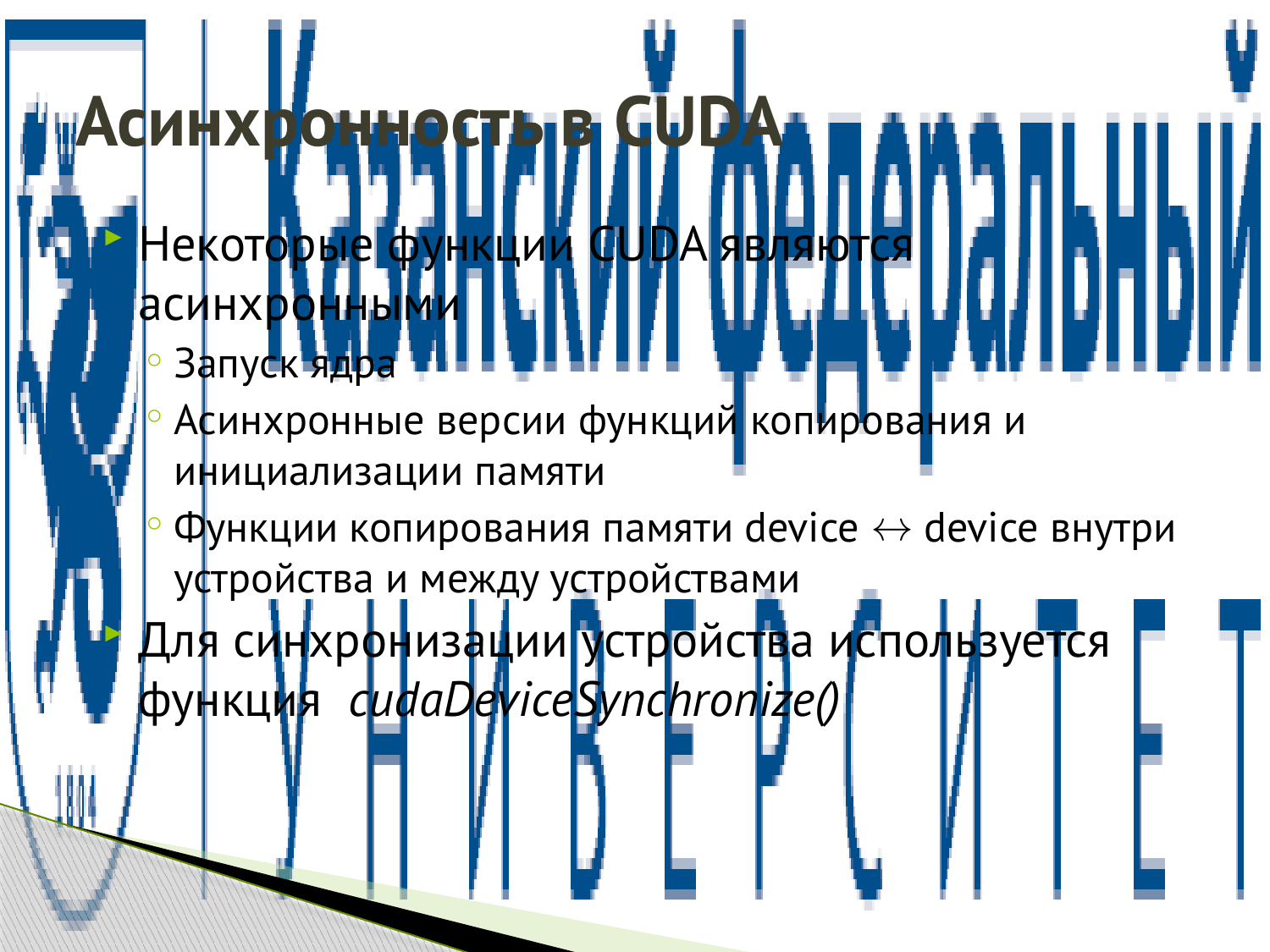

# Асинхронность в CUDA
Некоторые функции CUDA являются асинхронными
Запуск ядра
Асинхронные версии функций копирования и инициализации памяти
Функции копирования памяти device ↔ device внутри устройства и между устройствами
Для синхронизации устройства используется функция  cudaDeviceSynchronize()